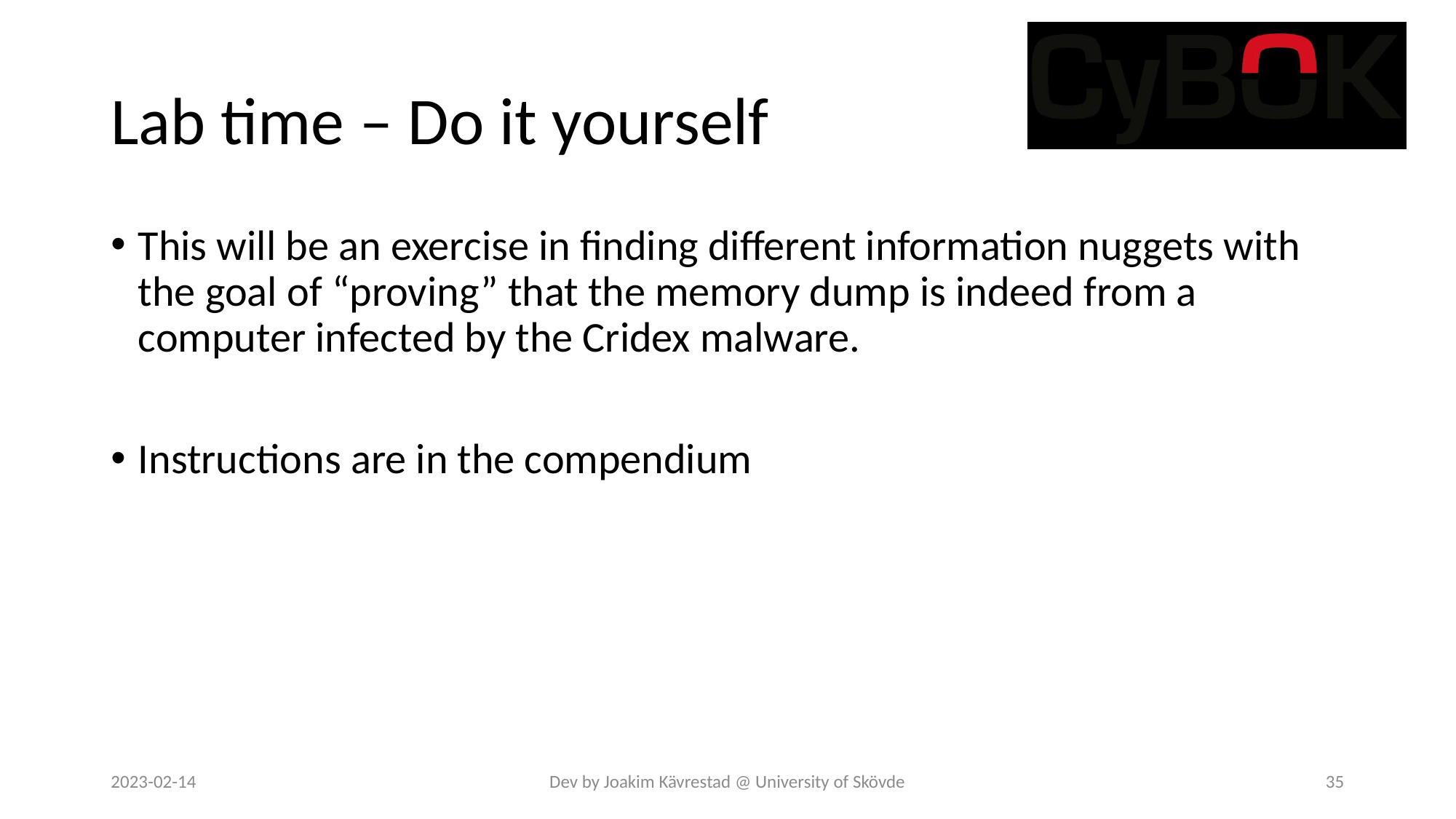

# Lab time – Do it yourself
This will be an exercise in finding different information nuggets with the goal of “proving” that the memory dump is indeed from a computer infected by the Cridex malware.

Instructions are in the compendium
2023-02-14
Dev by Joakim Kävrestad @ University of Skövde
35